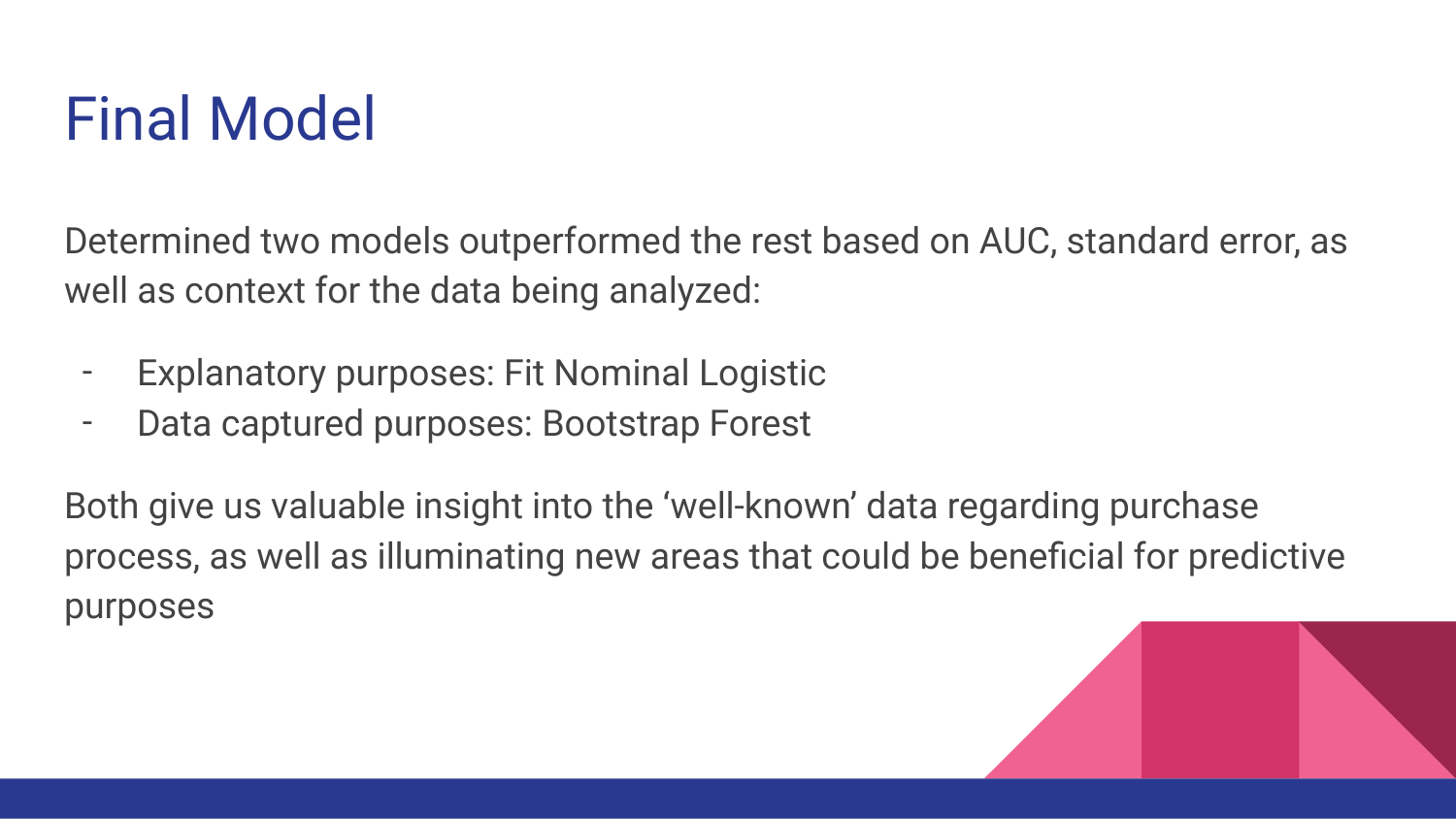

# Final Model
Determined two models outperformed the rest based on AUC, standard error, as well as context for the data being analyzed:
Explanatory purposes: Fit Nominal Logistic
Data captured purposes: Bootstrap Forest
Both give us valuable insight into the ‘well-known’ data regarding purchase process, as well as illuminating new areas that could be beneficial for predictive purposes